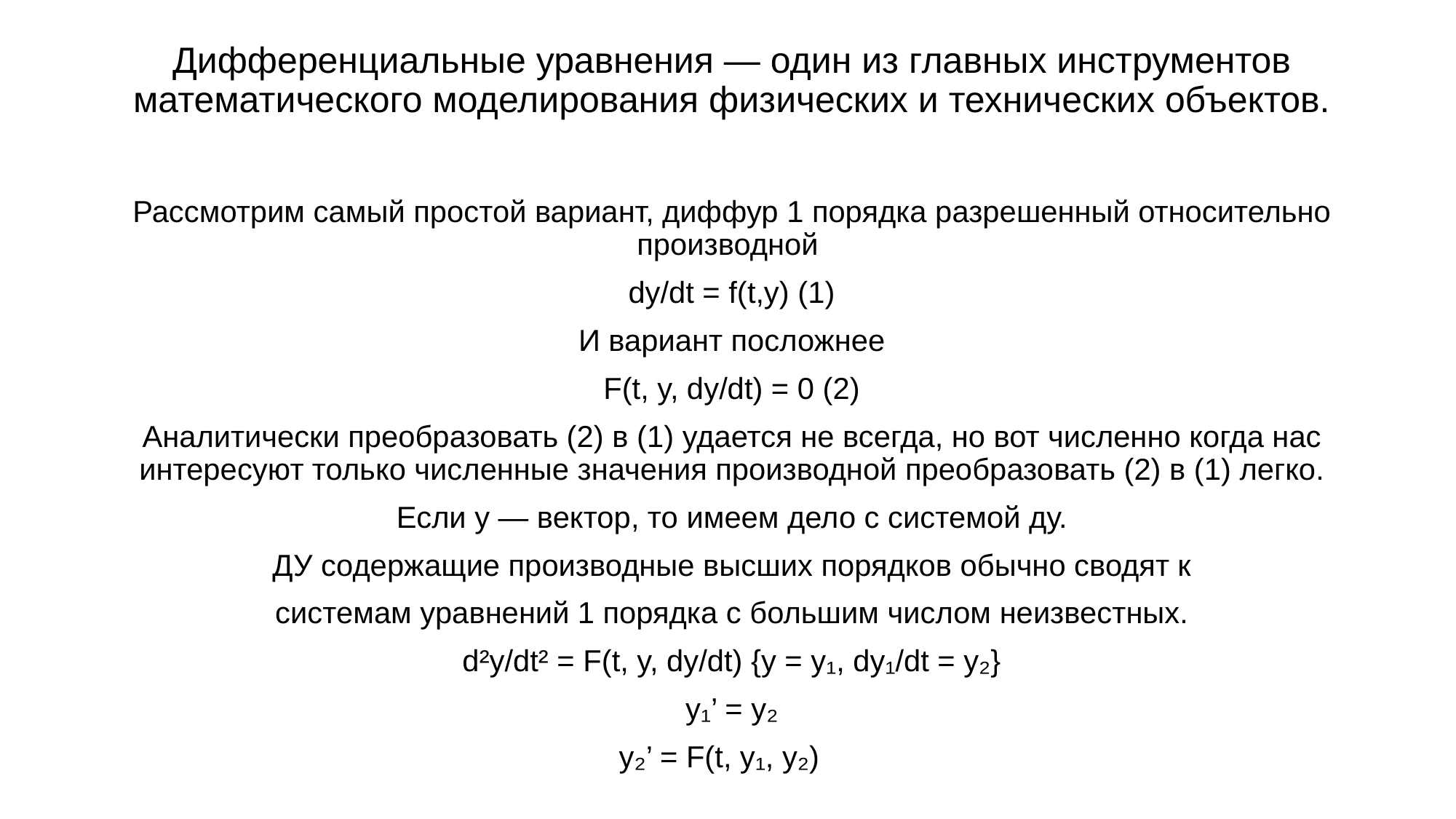

Дифференциальные уравнения — один из главных инструментов математического моделирования физических и технических объектов.

Рассмотрим самый простой вариант, диффур 1 порядка разрешенный относительно производной
dy/dt = f(t,y) (1)
И вариант посложнее
F(t, y, dy/dt) = 0 (2)
Аналитически преобразовать (2) в (1) удается не всегда, но вот численно когда нас интересуют только численные значения производной преобразовать (2) в (1) легко.
Если y — вектор, то имеем дело с системой ду.
ДУ содержащие производные высших порядков обычно сводят к
системам уравнений 1 порядка с большим числом неизвестных.
d²y/dt² = F(t, y, dy/dt) {y = y₁, dy₁/dt = y₂}
y₁’ = y₂
y₂’ = F(t, y₁, y₂)